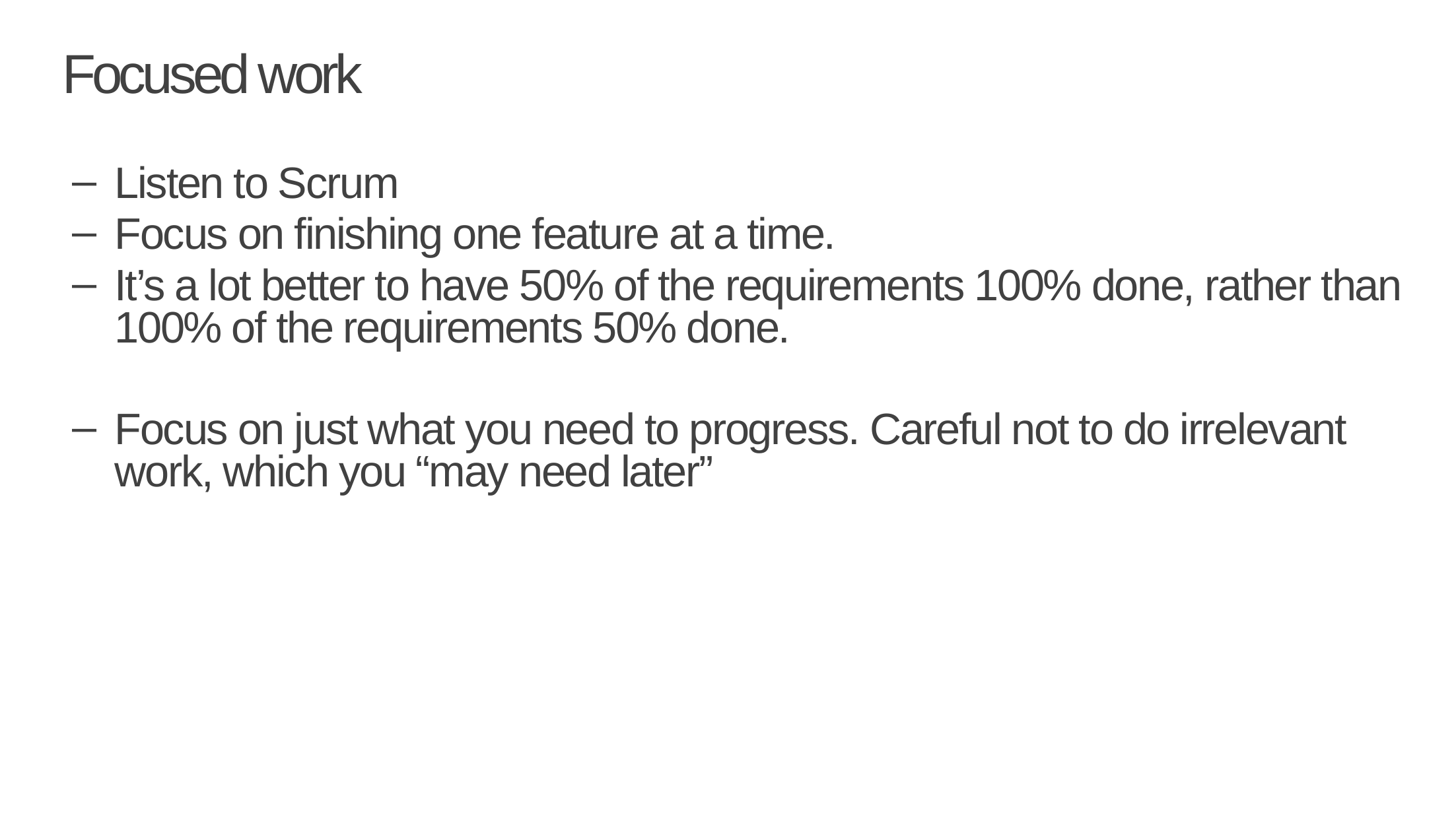

# Focused work
Listen to Scrum
Focus on finishing one feature at a time.
It’s a lot better to have 50% of the requirements 100% done, rather than 100% of the requirements 50% done.

Focus on just what you need to progress. Careful not to do irrelevant work, which you “may need later”